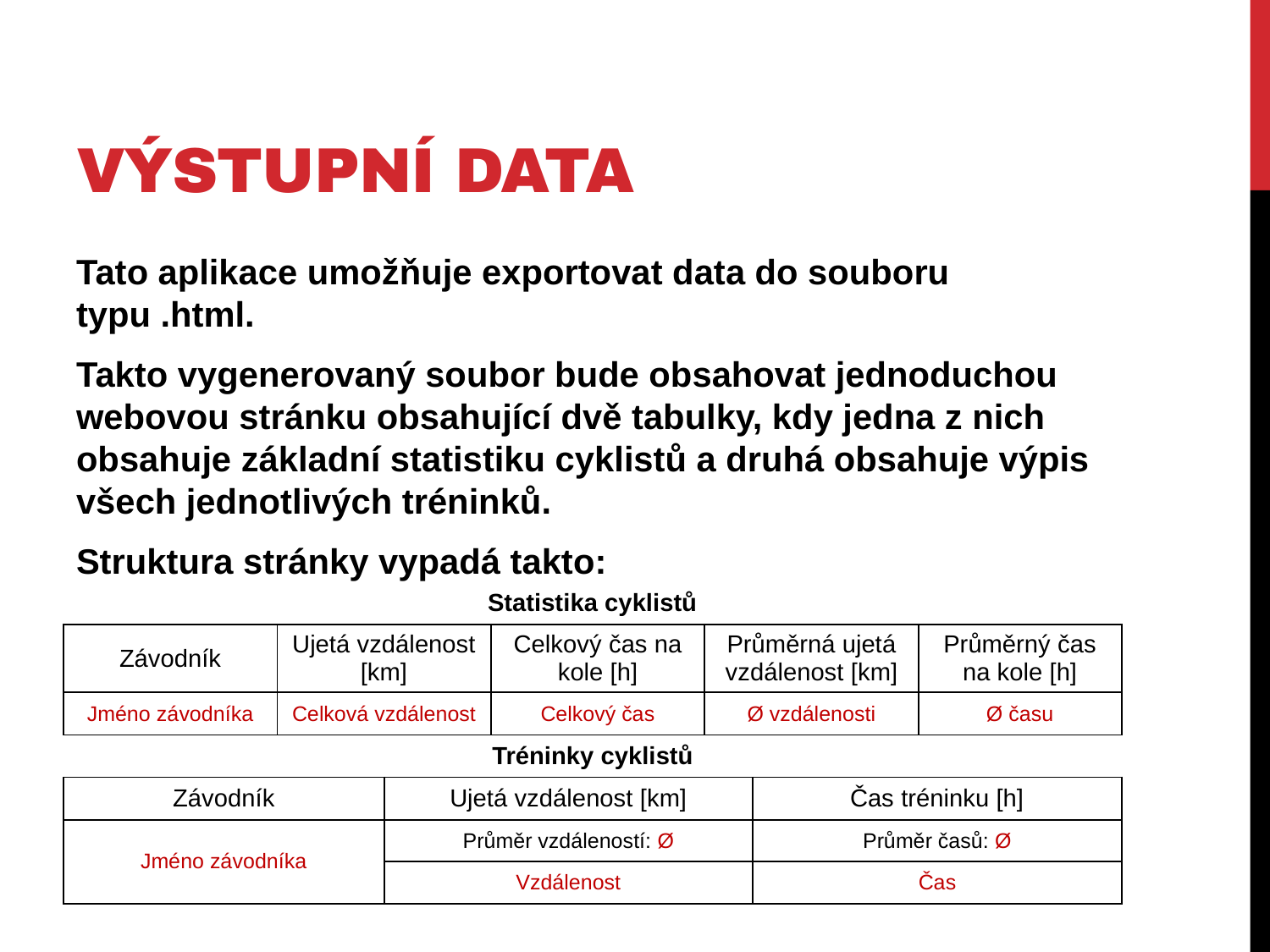

# Výstupní data
Tato aplikace umožňuje exportovat data do souboru typu .html.
Takto vygenerovaný soubor bude obsahovat jednoduchou webovou stránku obsahující dvě tabulky, kdy jedna z nich obsahuje základní statistiku cyklistů a druhá obsahuje výpis všech jednotlivých tréninků.
Struktura stránky vypadá takto:
| Statistika cyklistů |  |  |  |  |  |  |
| --- | --- | --- | --- | --- | --- | --- |
| Závodník | Ujetá vzdálenost [km] |  | Celkový čas na kole [h] | Průměrná ujetá vzdálenost [km] |  | Průměrný čas na kole [h] |
| Jméno závodníka | Celková vzdálenost |  | Celkový čas | Ø vzdálenosti |  | Ø času |
| Tréninky cyklistů |  |  |  |  |  |  |
| Závodník |  | Ujetá vzdálenost [km] |  |  | Čas tréninku [h] |  |
| Jméno závodníka |  | Průměr vzdáleností: Ø |  |  | Průměr časů: Ø |  |
|  |  | Vzdálenost |  |  | Čas |  |